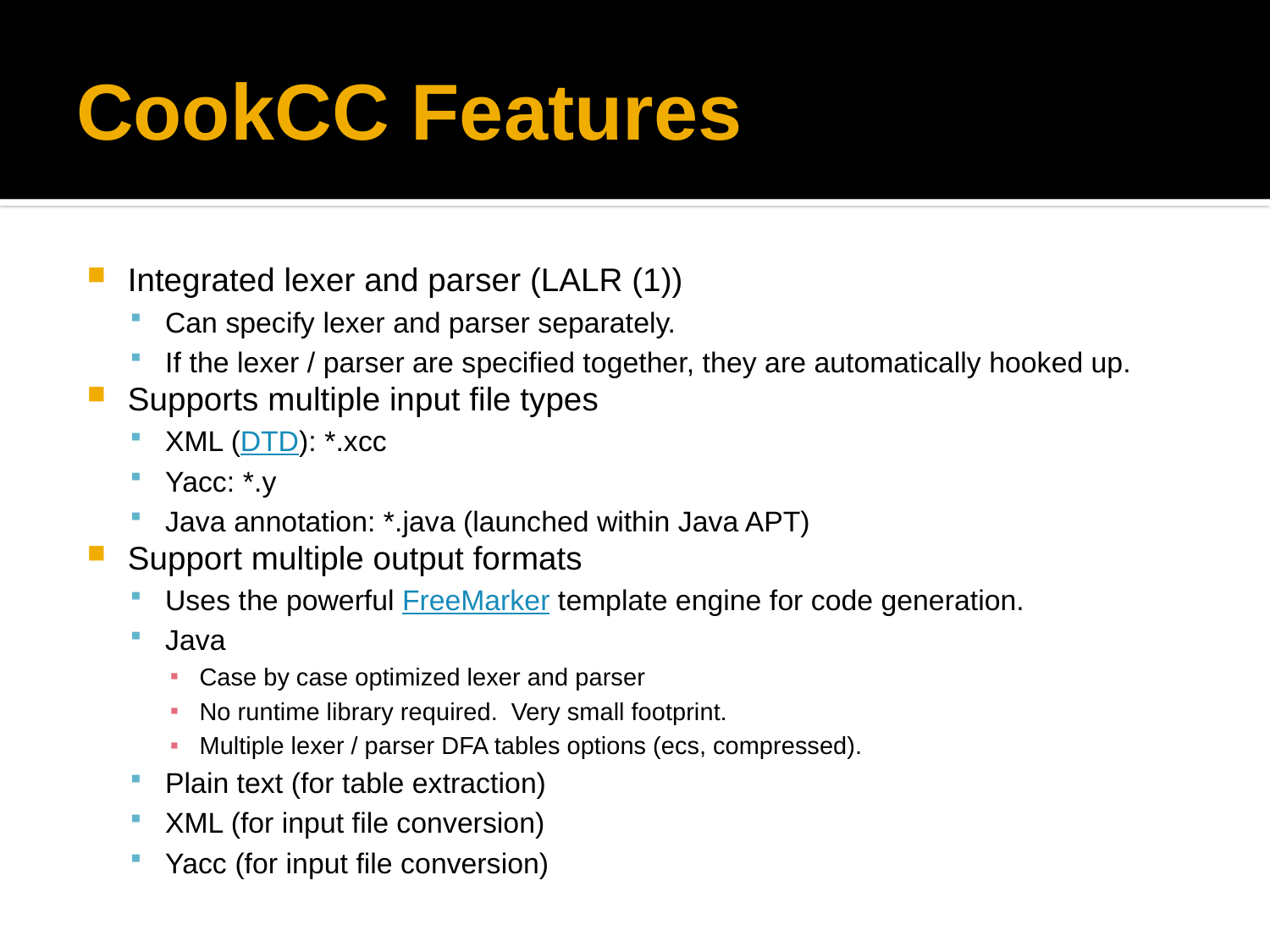

# CookCC Features
Integrated lexer and parser (LALR (1))
Can specify lexer and parser separately.
If the lexer / parser are specified together, they are automatically hooked up.
Supports multiple input file types
XML (DTD): *.xcc
Yacc: *.y
Java annotation: *.java (launched within Java APT)
Support multiple output formats
Uses the powerful FreeMarker template engine for code generation.
Java
Case by case optimized lexer and parser
No runtime library required.  Very small footprint.
Multiple lexer / parser DFA tables options (ecs, compressed).
Plain text (for table extraction)
XML (for input file conversion)
Yacc (for input file conversion)